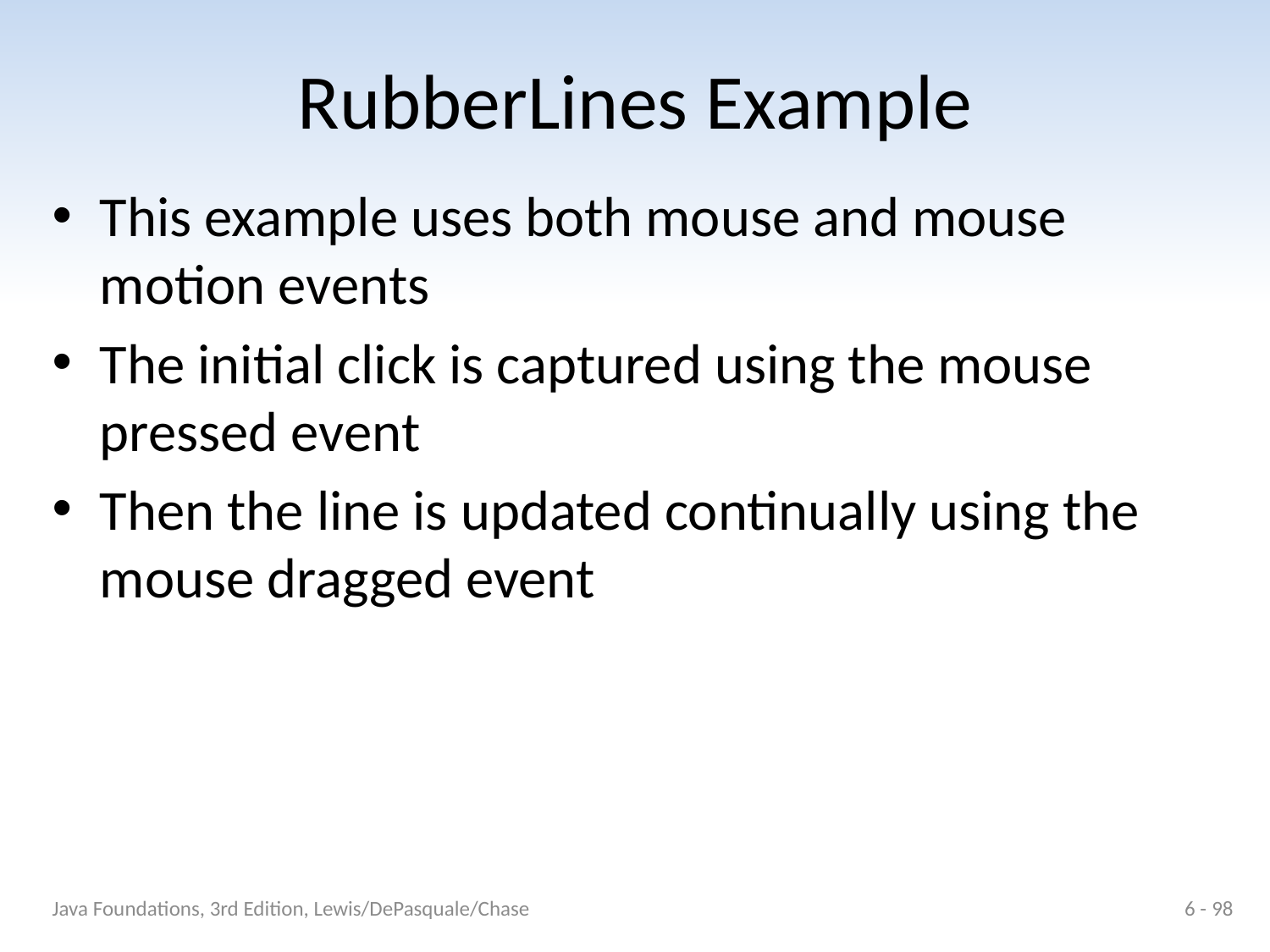

# RubberLines Example
This example uses both mouse and mouse motion events
The initial click is captured using the mouse pressed event
Then the line is updated continually using the mouse dragged event
Java Foundations, 3rd Edition, Lewis/DePasquale/Chase
6 - 98